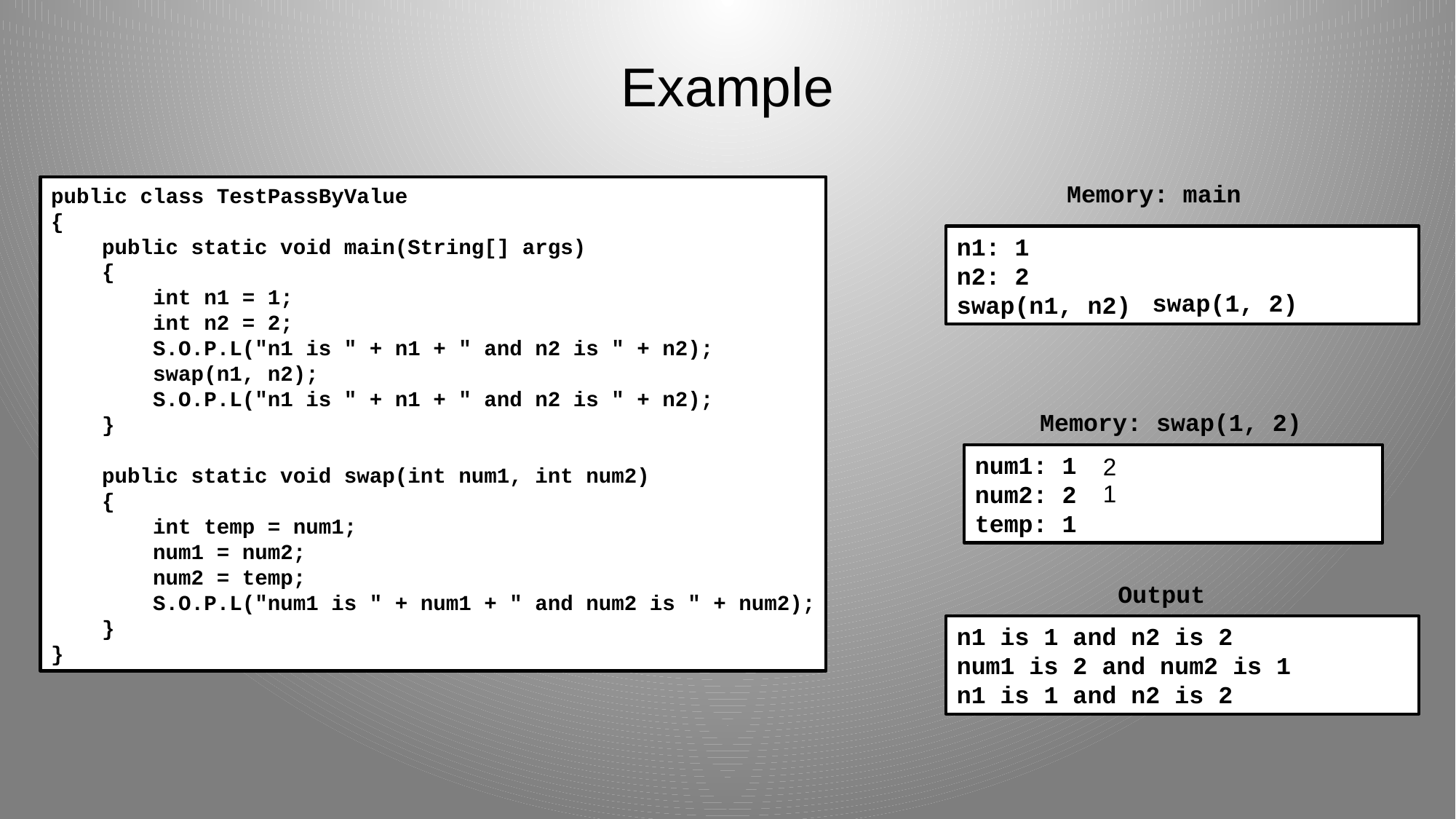

# Example
Memory: main
public class TestPassByValue
{
    public static void main(String[] args)
    {
        int n1 = 1;
        int n2 = 2;
        S.O.P.L("n1 is " + n1 + " and n2 is " + n2);
        swap(n1, n2);
        S.O.P.L("n1 is " + n1 + " and n2 is " + n2);
    }

    public static void swap(int num1, int num2)
    {
        int temp = num1;
        num1 = num2;
        num2 = temp;
        S.O.P.L("num1 is " + num1 + " and num2 is " + num2);
    }
}
n1: 1
n2: 2
swap(n1, n2)
swap(1, 2)
Memory: swap(1, 2)
num1: 1
num2: 2
temp: 1
2
1
Output
n1 is 1 and n2 is 2
num1 is 2 and num2 is 1
n1 is 1 and n2 is 2